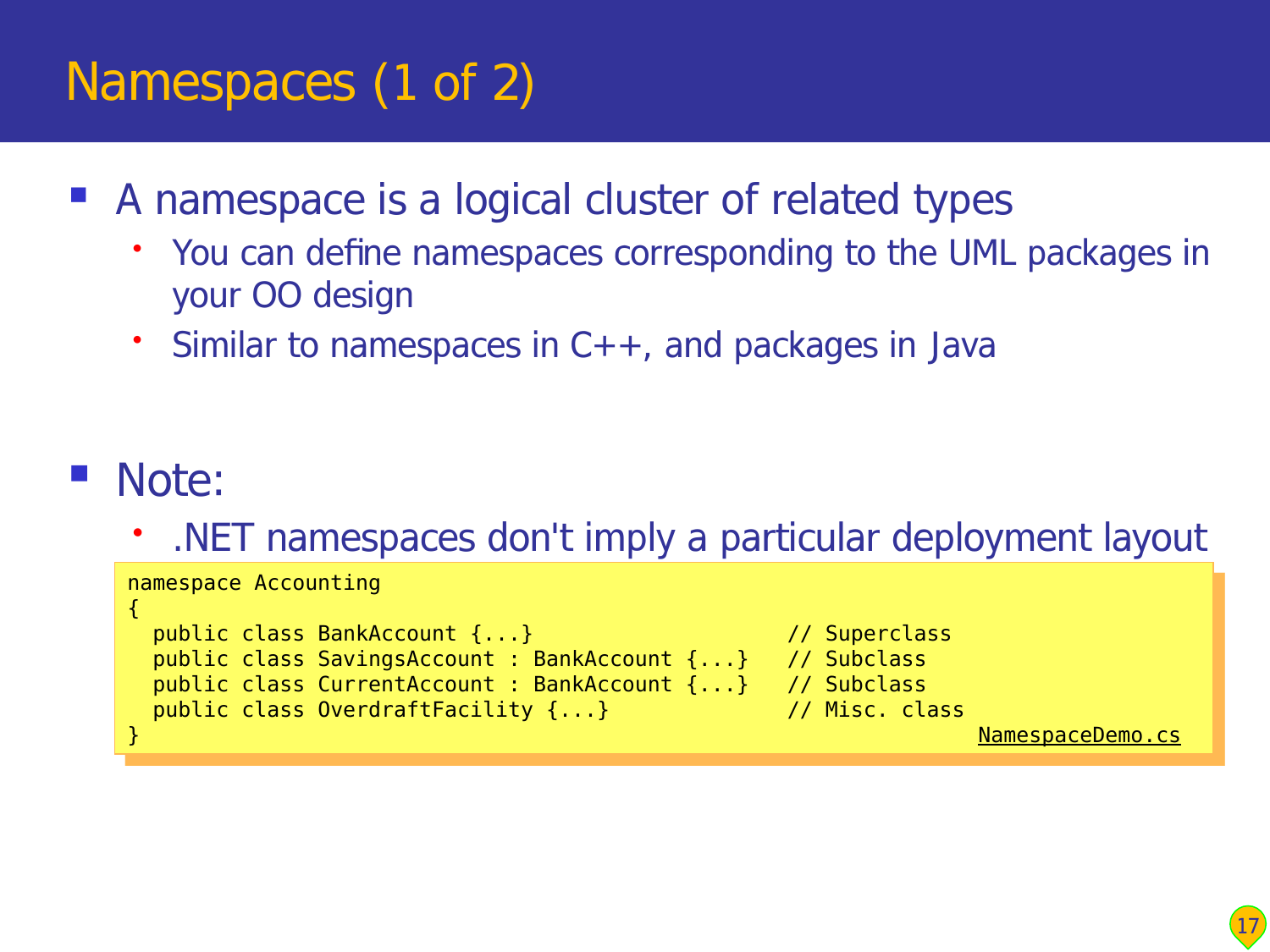

# Namespaces (1 of 2)
A namespace is a logical cluster of related types
You can define namespaces corresponding to the UML packages in your OO design
Similar to namespaces in C++, and packages in Java

Note:
.NET namespaces don't imply a particular deployment layout

namespace Accounting
{
  public class BankAccount {...}                    // Superclass
  public class SavingsAccount : BankAccount {...}   // Subclass
  public class CurrentAccount : BankAccount {...}   // Subclass
  public class OverdraftFacility {...}              // Misc. class
}                                                                  NamespaceDemo.cs
17